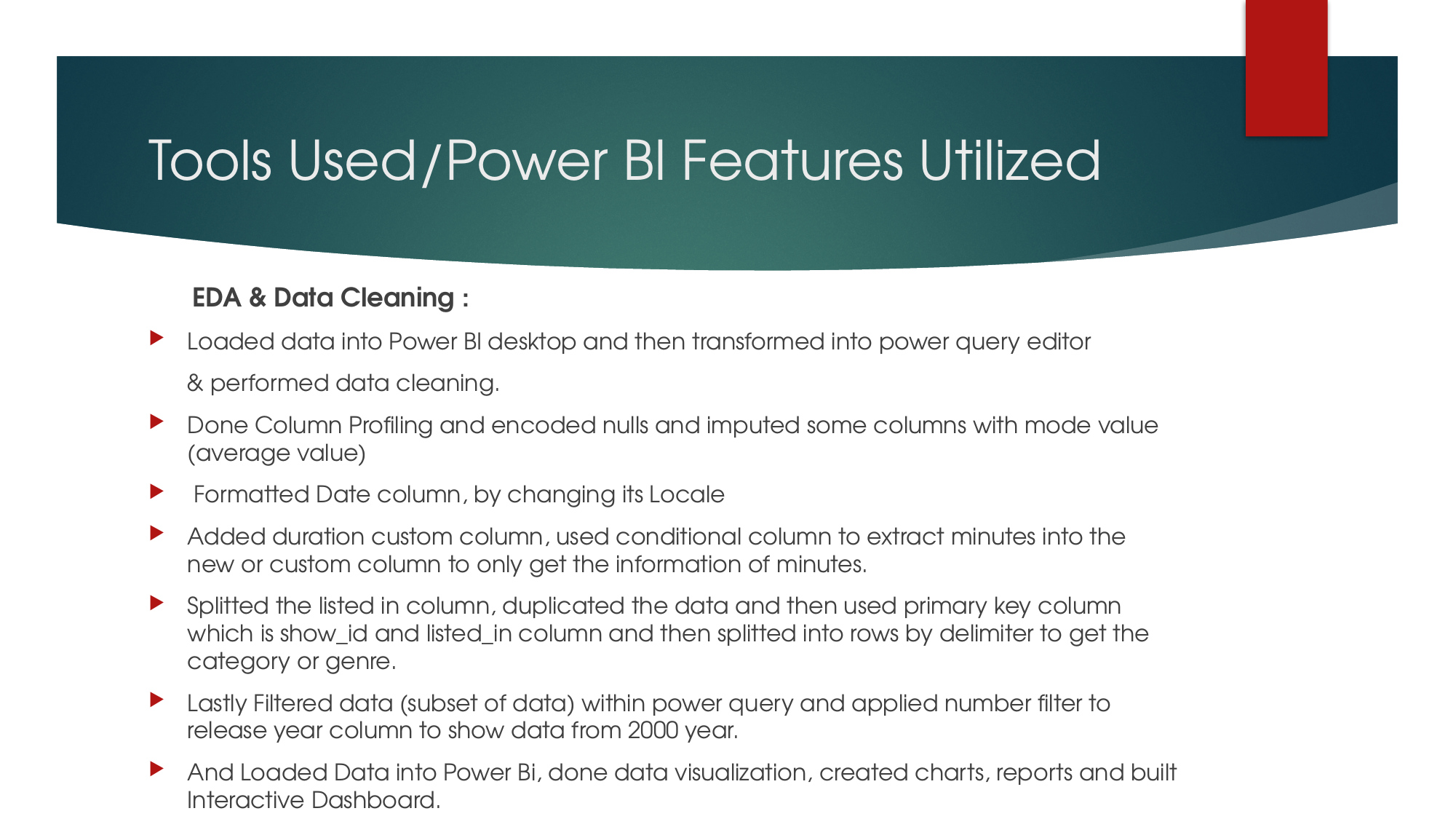

# Tools Used/Power BI Features Utilized
      EDA & Data Cleaning :
Loaded data into Power BI desktop and then transformed into power query editor
      & performed data cleaning.
Done Column Profiling and encoded nulls and imputed some columns with mode value (average value)
 Formatted Date column, by changing its Locale
Added duration custom column, used conditional column to extract minutes into the new or custom column to only get the information of minutes.
Splitted the listed in column, duplicated the data and then used primary key column which is show_id and listed_in column and then splitted into rows by delimiter to get the category or genre.
Lastly Filtered data (subset of data) within power query and applied number filter to release year column to show data from 2000 year.
And Loaded Data into Power Bi, done data visualization, created charts, reports and built Interactive Dashboard.